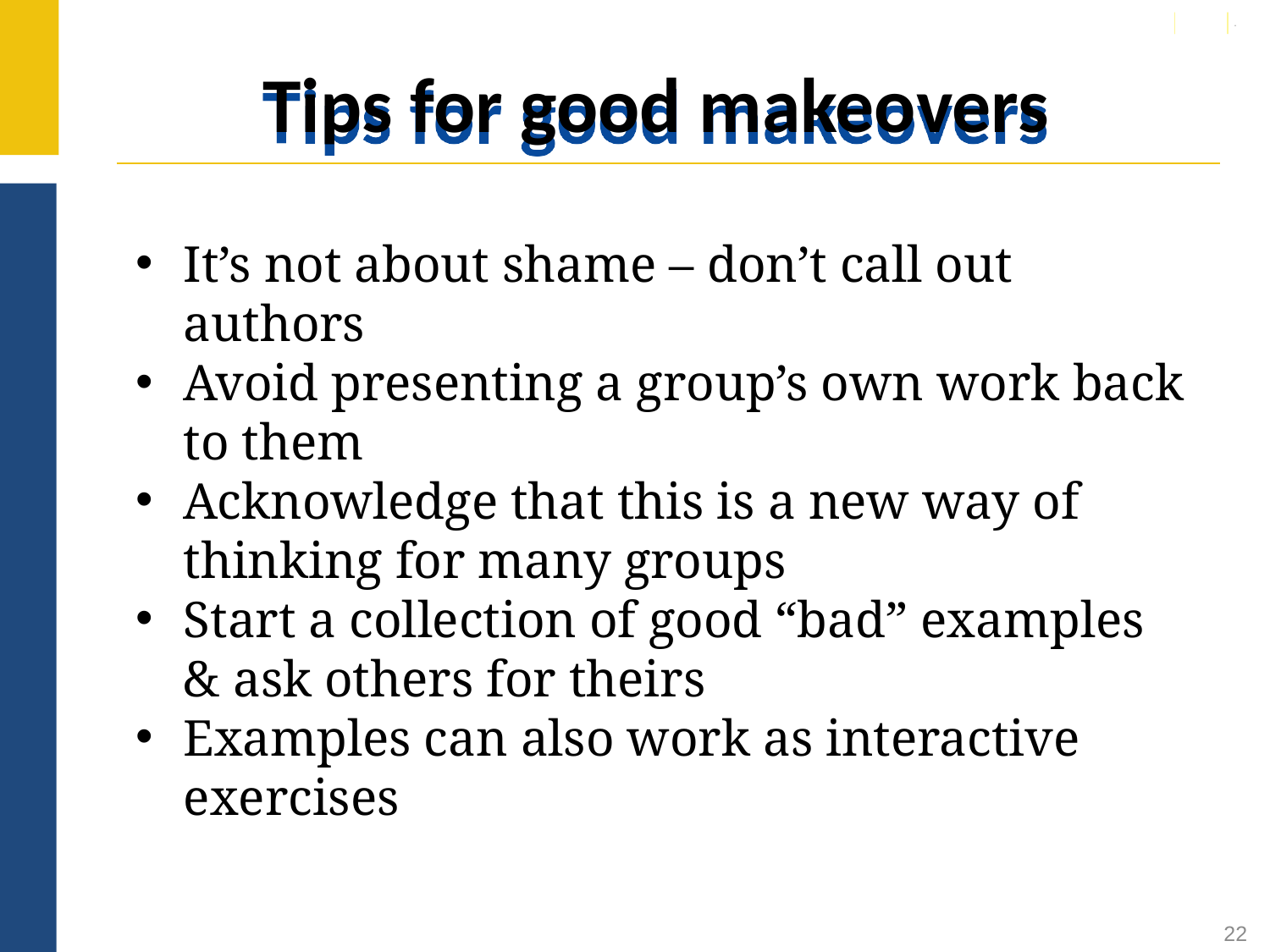

# Tips for good makeovers
It’s not about shame – don’t call out authors
Avoid presenting a group’s own work back to them
Acknowledge that this is a new way of thinking for many groups
Start a collection of good “bad” examples & ask others for theirs
Examples can also work as interactive exercises

22